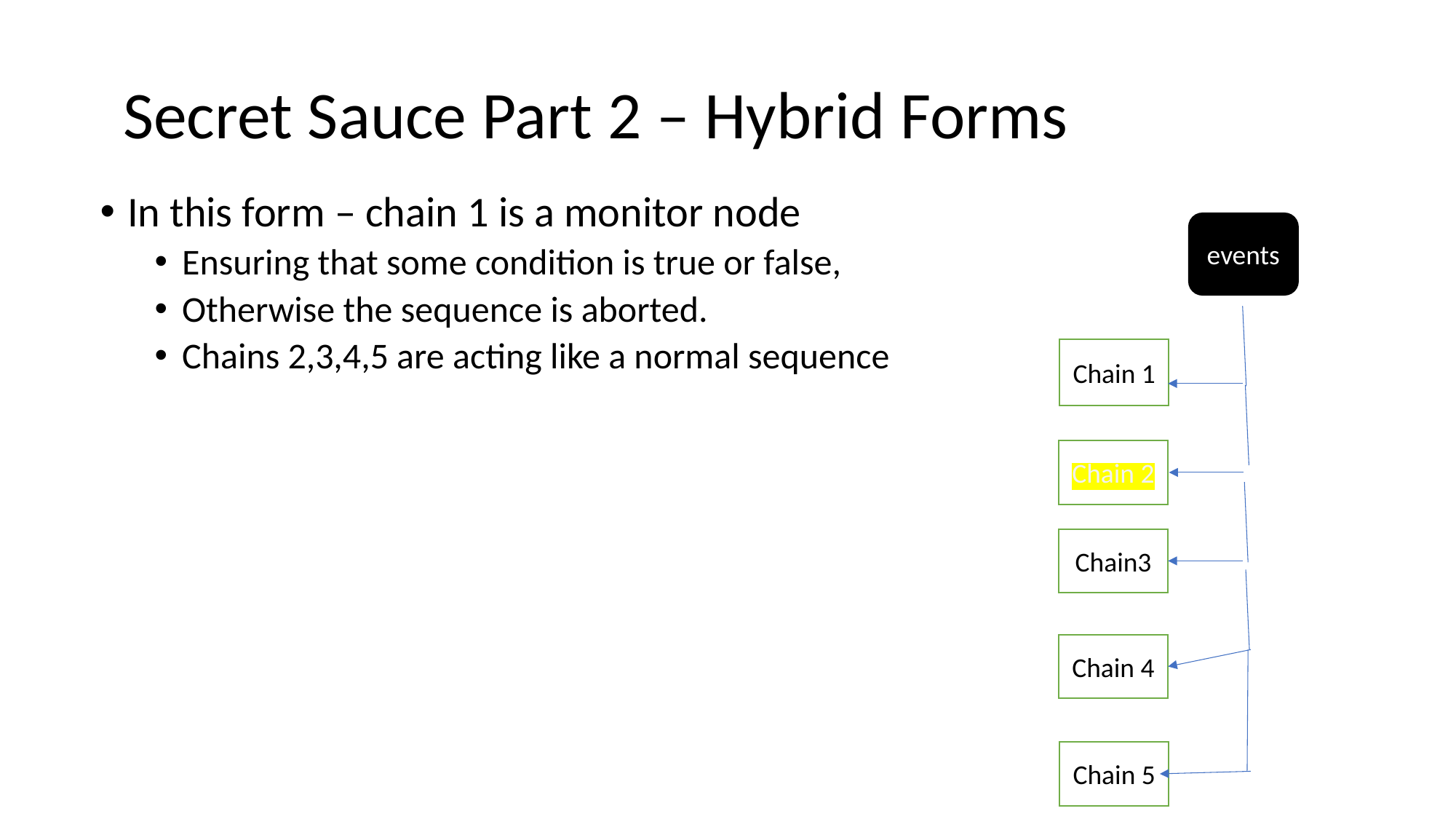

# Secret Sauce Part 2 – Hybrid Forms
In this form – chain 1 is a monitor node
Ensuring that some condition is true or false,
Otherwise the sequence is aborted.
Chains 2,3,4,5 are acting like a normal sequence
events
Chain 1
Chain 2
Chain3
Chain 4
Chain 5